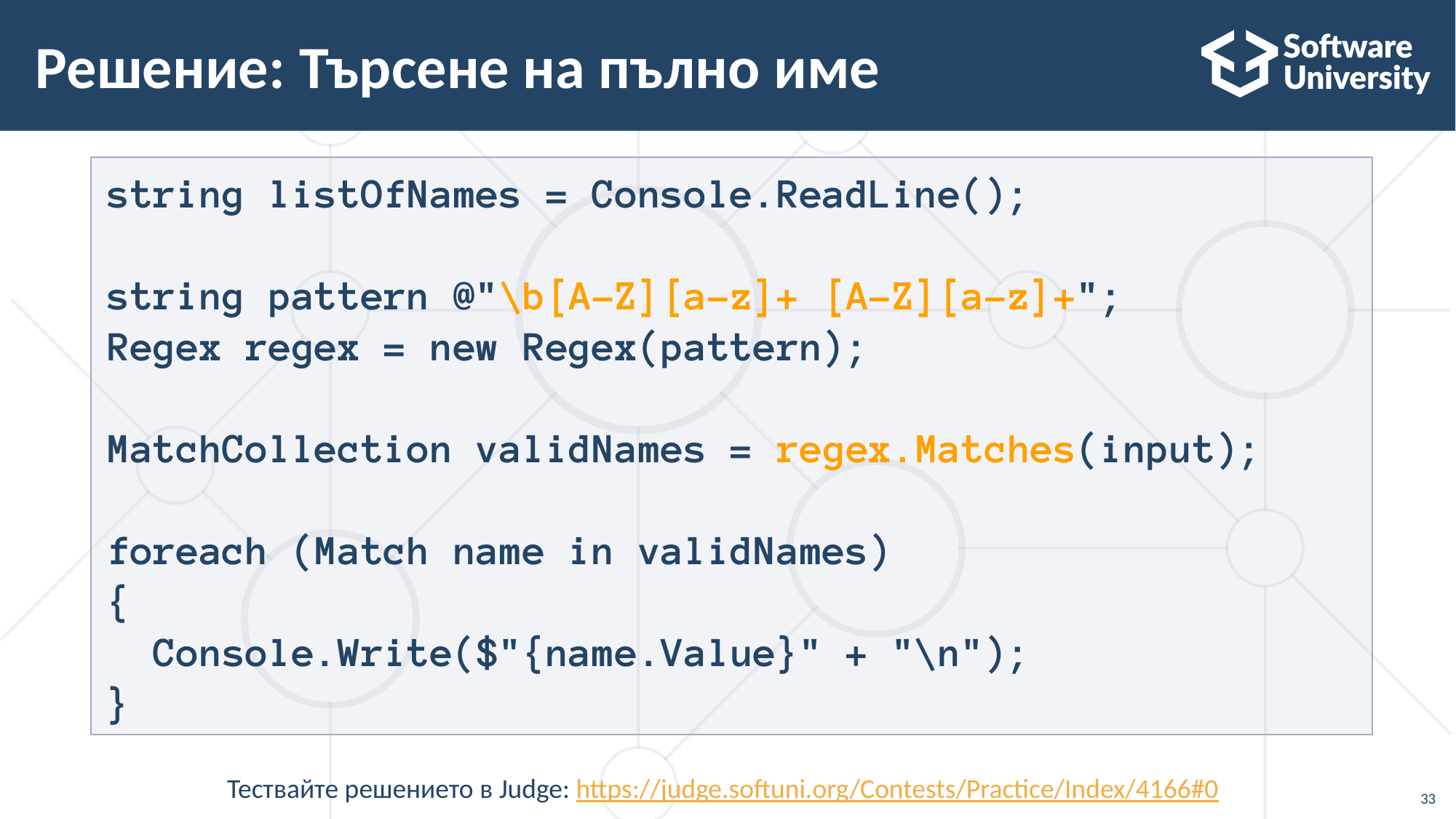

# Решение: Търсене на пълно име
string listOfNames = Console.ReadLine();

string pattern @"\b[A-Z][a-z]+ [A-Z][a-z]+";
Regex regex = new Regex(pattern);

MatchCollection validNames = regex.Matches(input);
foreach (Match name in validNames)
{
  Console.Write($"{name.Value}" + "\n");
}
Тествайте решението в Judge: https://judge.softuni.org/Contests/Practice/Index/4166#0
33